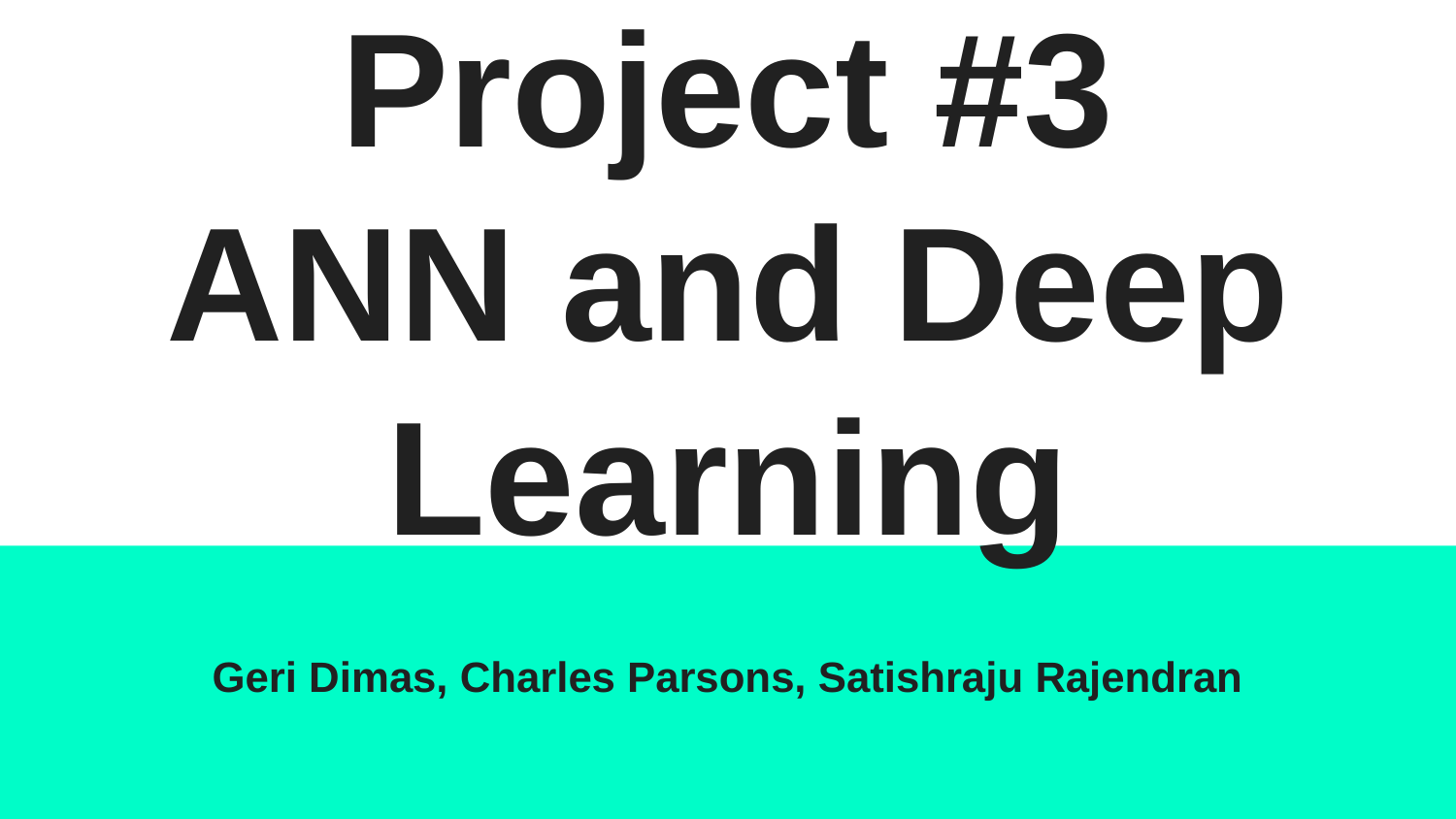

# Project #3
ANN and Deep Learning
Geri Dimas, Charles Parsons, Satishraju Rajendran